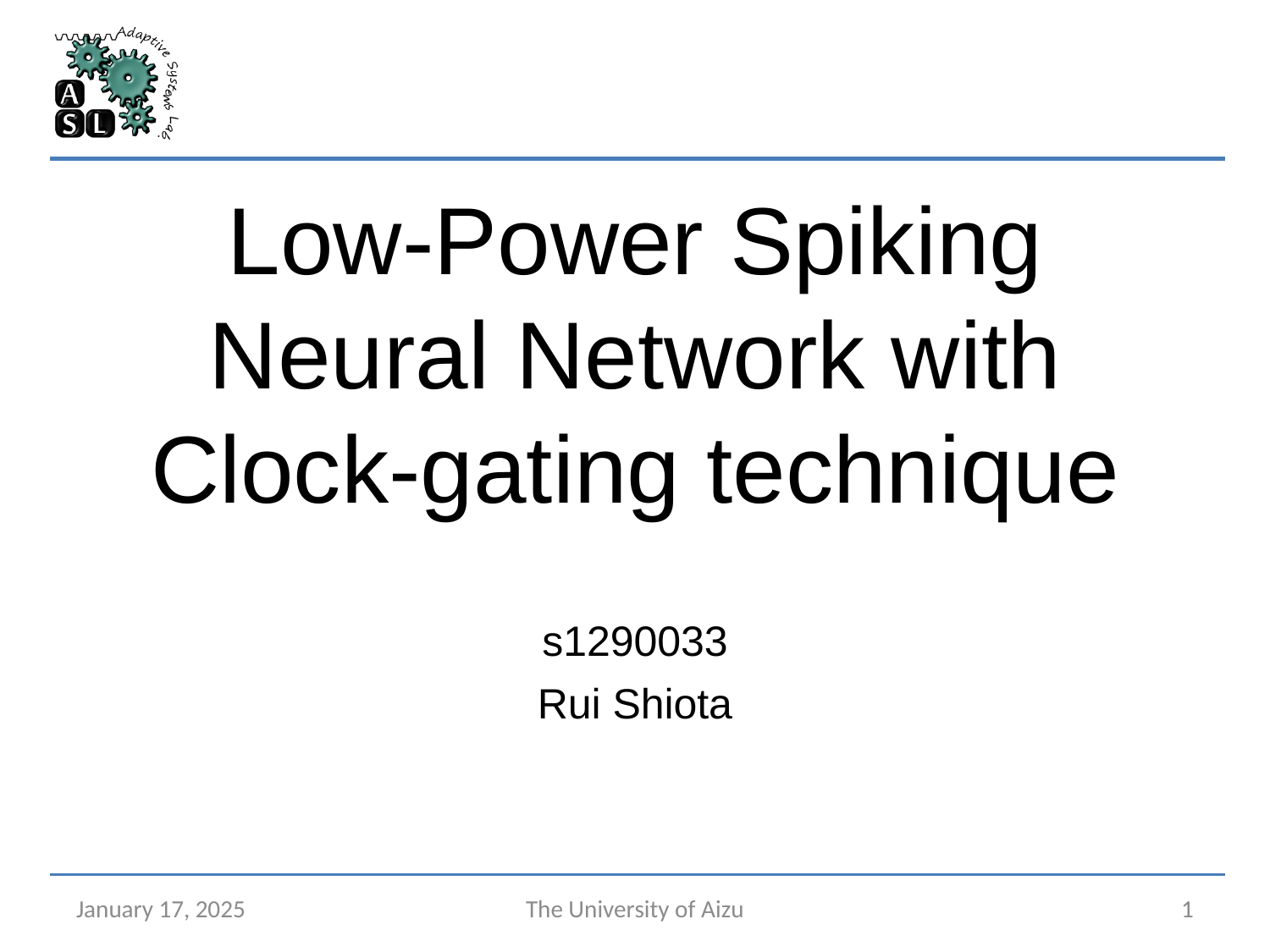

# Low-Power Spiking Neural Network with Clock-gating technique

s1290033
Rui Shiota

January 17, 2025
The University of Aizu
1